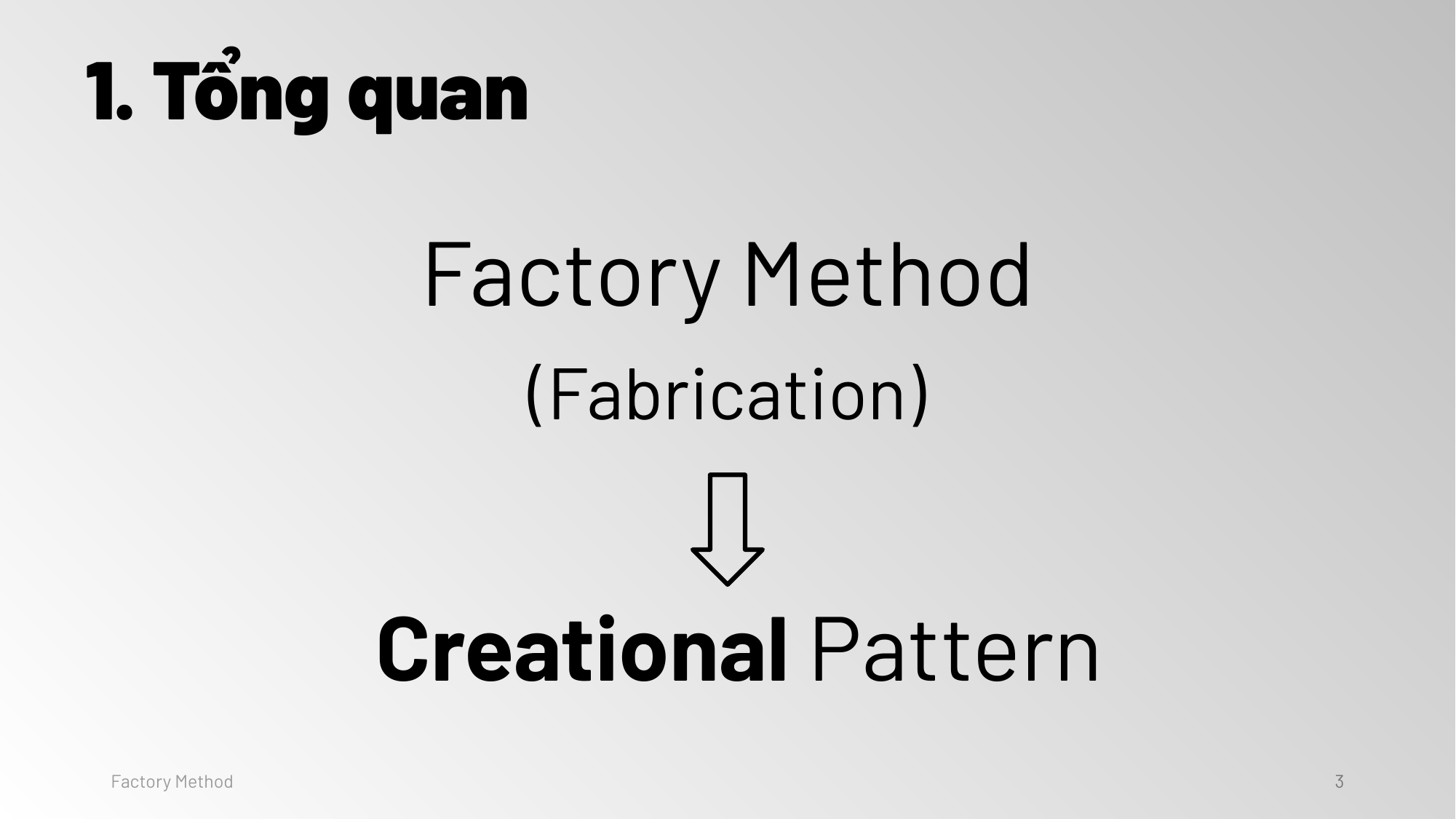

1. Tổng quan
Factory Method
(Fabrication)

Creational Pattern
Factory Method
3